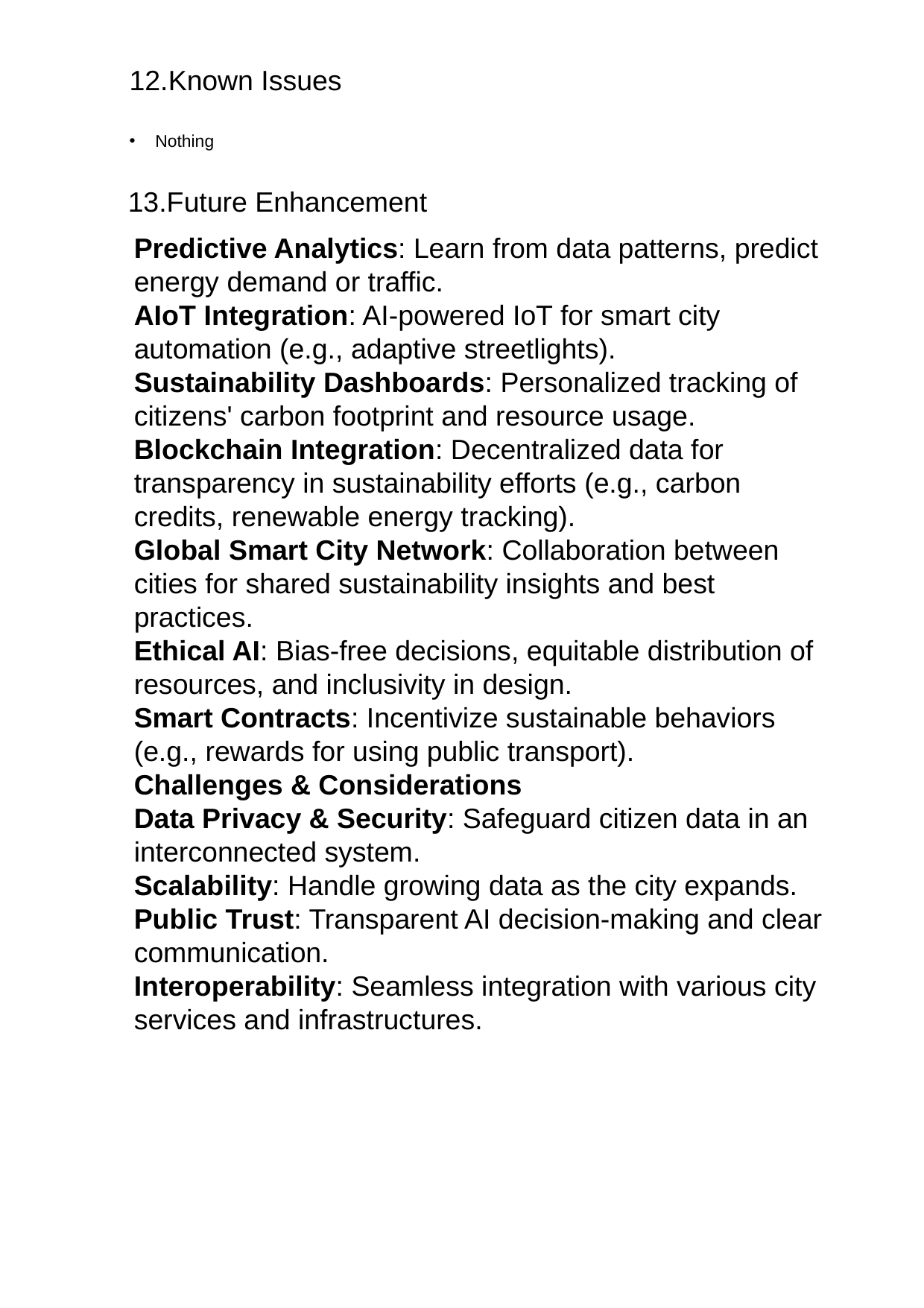

12.Known Issues

 Nothing
13.Future Enhancement
Predictive Analytics: Learn from data patterns, predict energy demand or traffic.
AIoT Integration: AI-powered IoT for smart city automation (e.g., adaptive streetlights).
Sustainability Dashboards: Personalized tracking of citizens' carbon footprint and resource usage.
Blockchain Integration: Decentralized data for transparency in sustainability efforts (e.g., carbon credits, renewable energy tracking).
Global Smart City Network: Collaboration between cities for shared sustainability insights and best practices.
Ethical AI: Bias-free decisions, equitable distribution of resources, and inclusivity in design.
Smart Contracts: Incentivize sustainable behaviors (e.g., rewards for using public transport).
Challenges & Considerations
Data Privacy & Security: Safeguard citizen data in an interconnected system.
Scalability: Handle growing data as the city expands.
Public Trust: Transparent AI decision-making and clear communication.
Interoperability: Seamless integration with various city services and infrastructures.